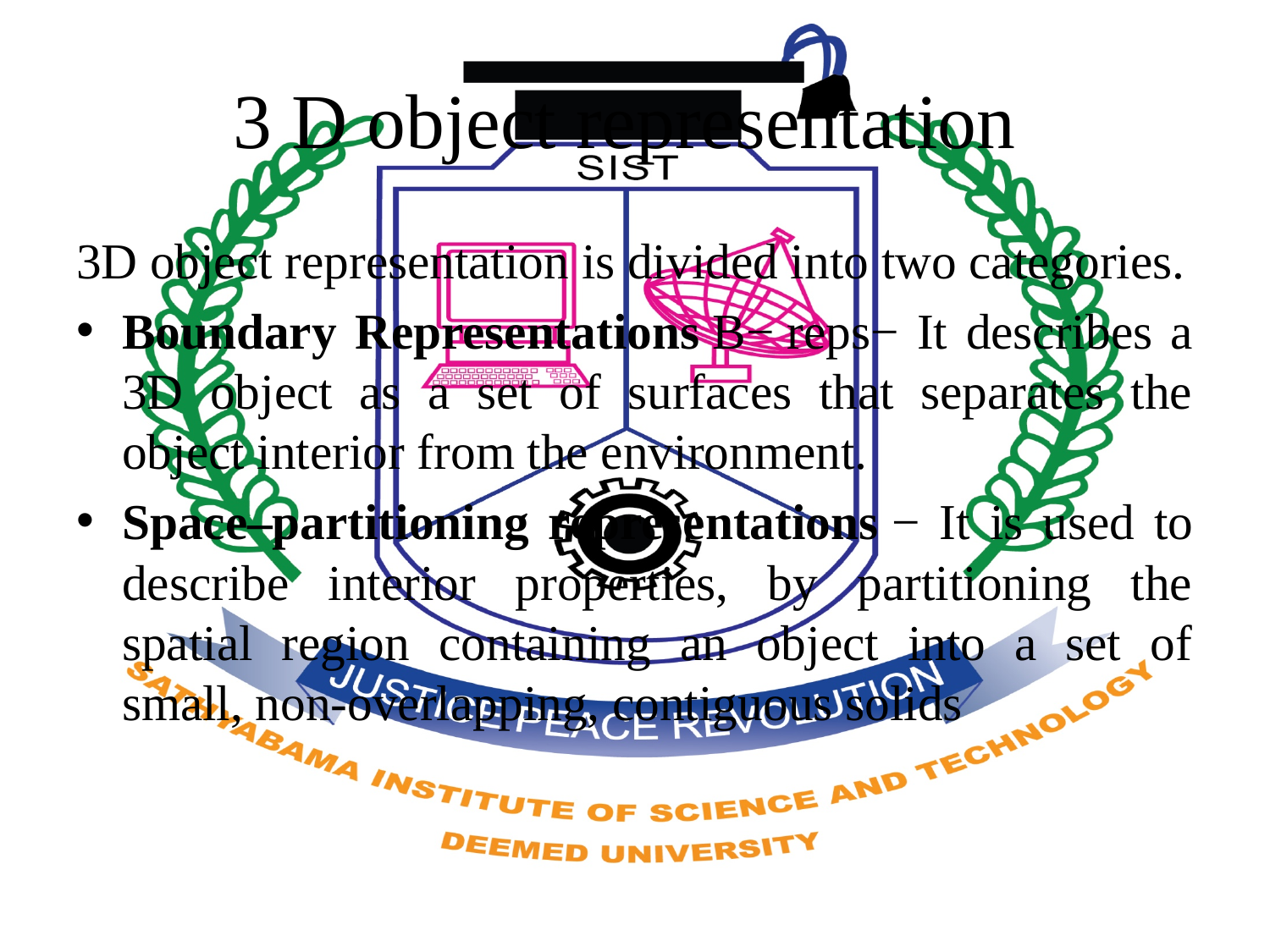

# 3 D object representation
3D object representation is divided into two categories.
Boundary Representations B− reps− It describes a 3D object as a set of surfaces that separates the object interior from the environment.
Space–partitioning representations − It is used to describe interior properties, by partitioning the spatial region containing an object into a set of small, non-overlapping, contiguous solids